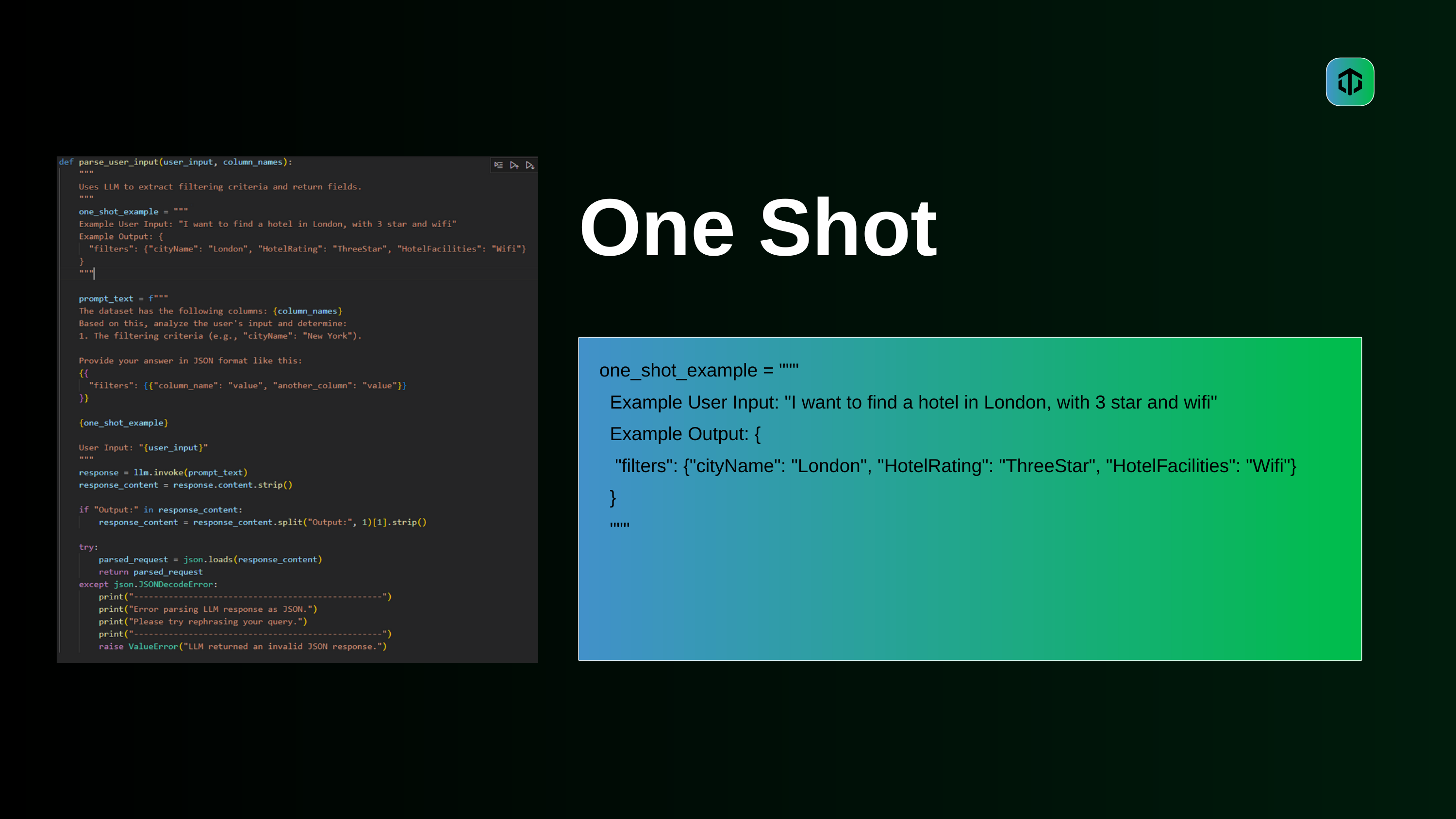

One Shot

one_shot_example = """
  Example User Input: "I want to find a hotel in London, with 3 star and wifi"
  Example Output: {
   "filters": {"cityName": "London", "HotelRating": "ThreeStar", "HotelFacilities": "Wifi"}
  }
  """